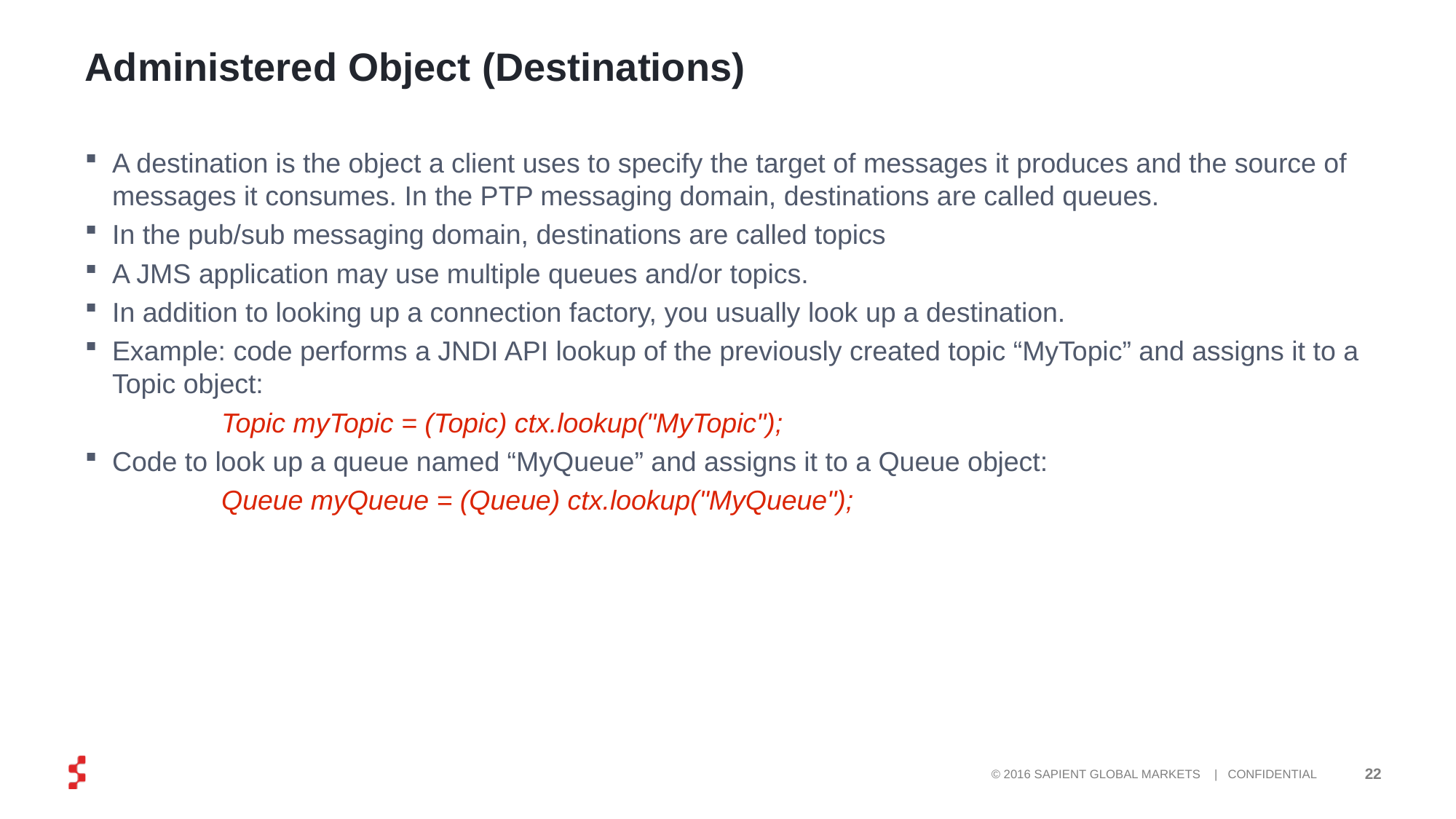

# Administered Object (Destinations)
A destination is the object a client uses to specify the target of messages it produces and the source of messages it consumes. In the PTP messaging domain, destinations are called queues.
In the pub/sub messaging domain, destinations are called topics
A JMS application may use multiple queues and/or topics.
In addition to looking up a connection factory, you usually look up a destination.
Example: code performs a JNDI API lookup of the previously created topic “MyTopic” and assigns it to a Topic object:
		Topic myTopic = (Topic) ctx.lookup("MyTopic");
Code to look up a queue named “MyQueue” and assigns it to a Queue object:
		Queue myQueue = (Queue) ctx.lookup("MyQueue");